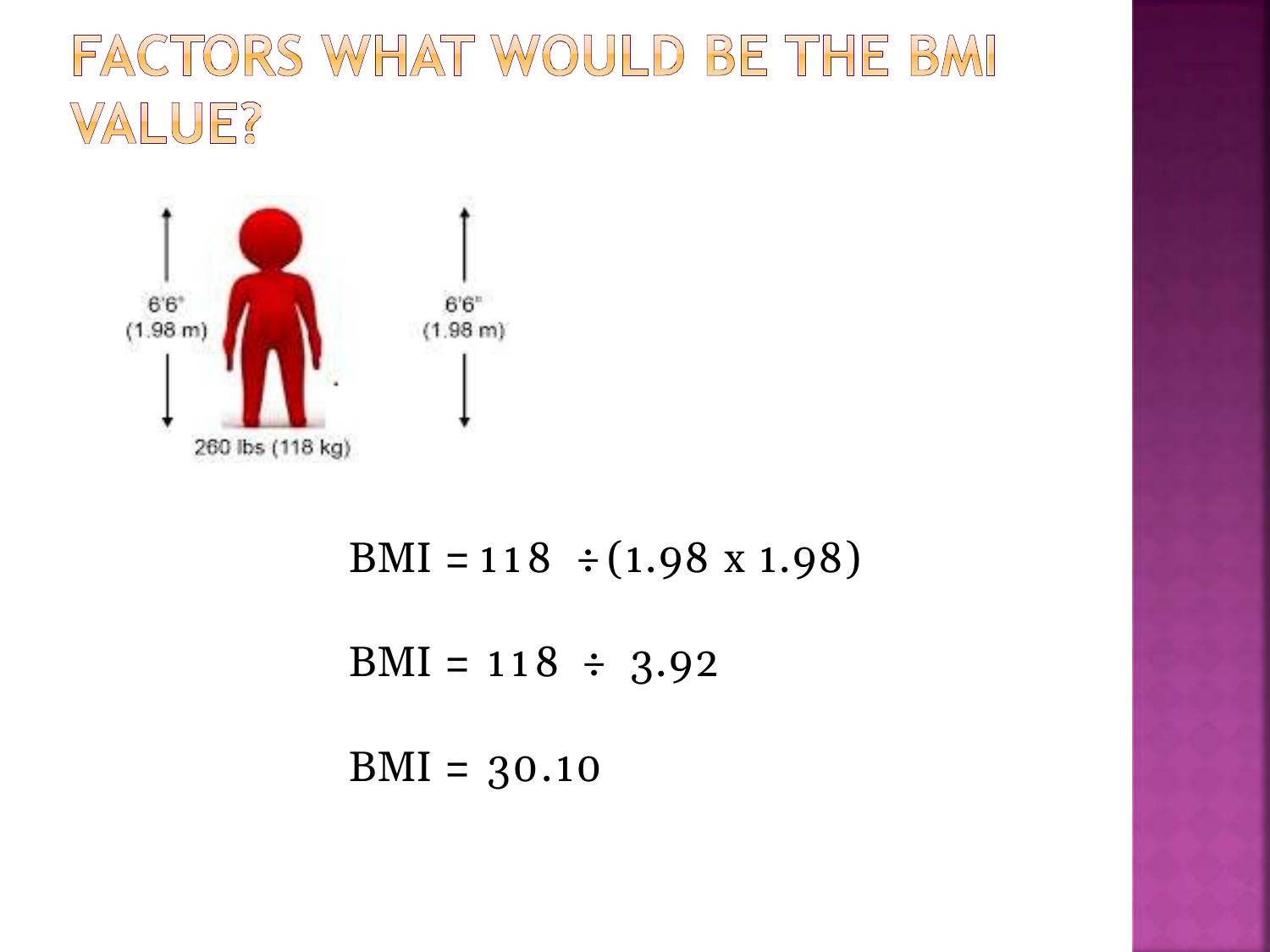

BMI = 118 ÷ (1.98 x 1.98)

BMI = 118 ÷	3.92

BMI = 30.10